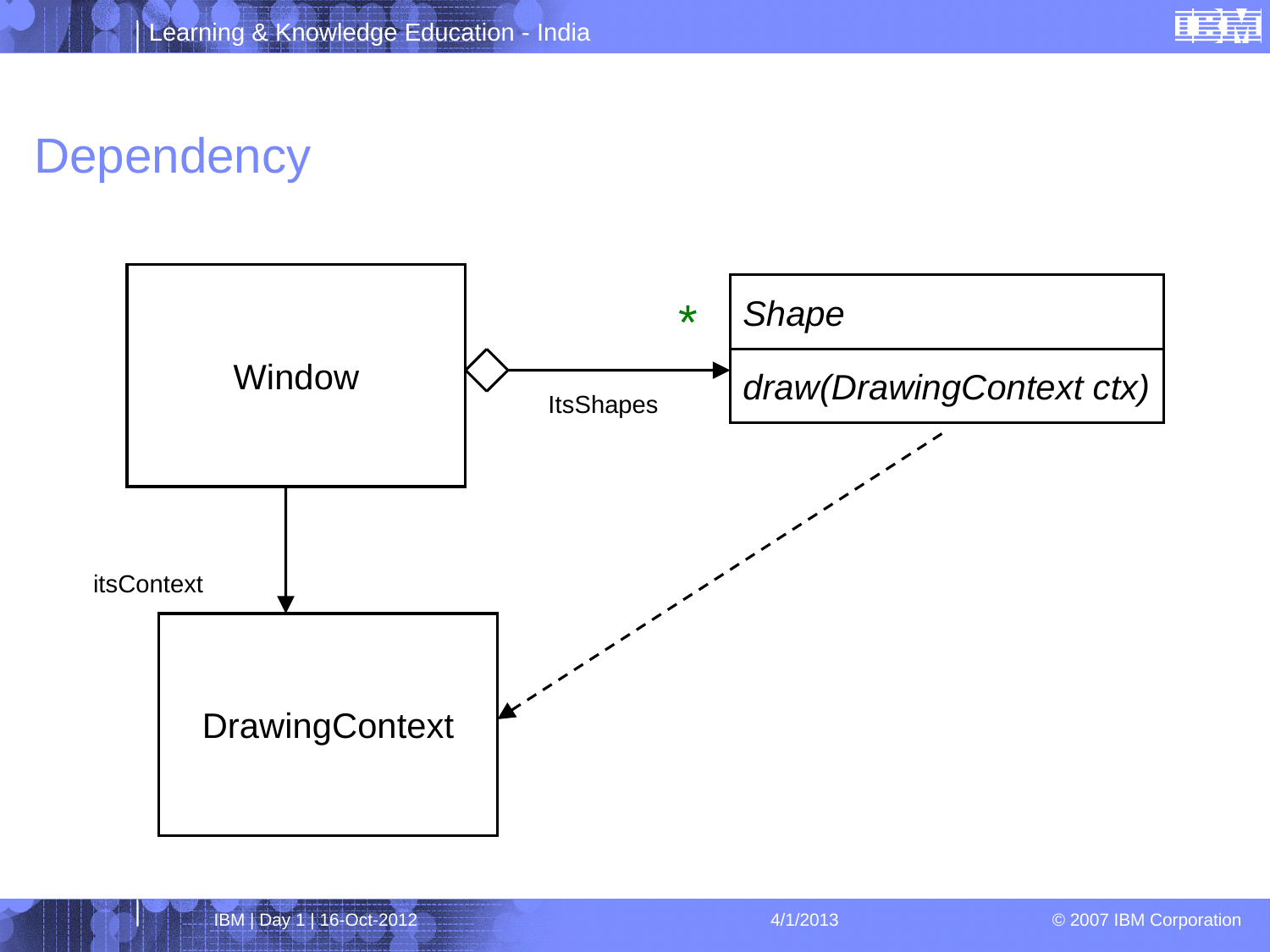

# Dependency
Window
Shape
*

draw(DrawingContext ctx)

ItsShapes

itsContext
DrawingContext

IBM | Day 1 | 16-Oct-2012
4/1/2013